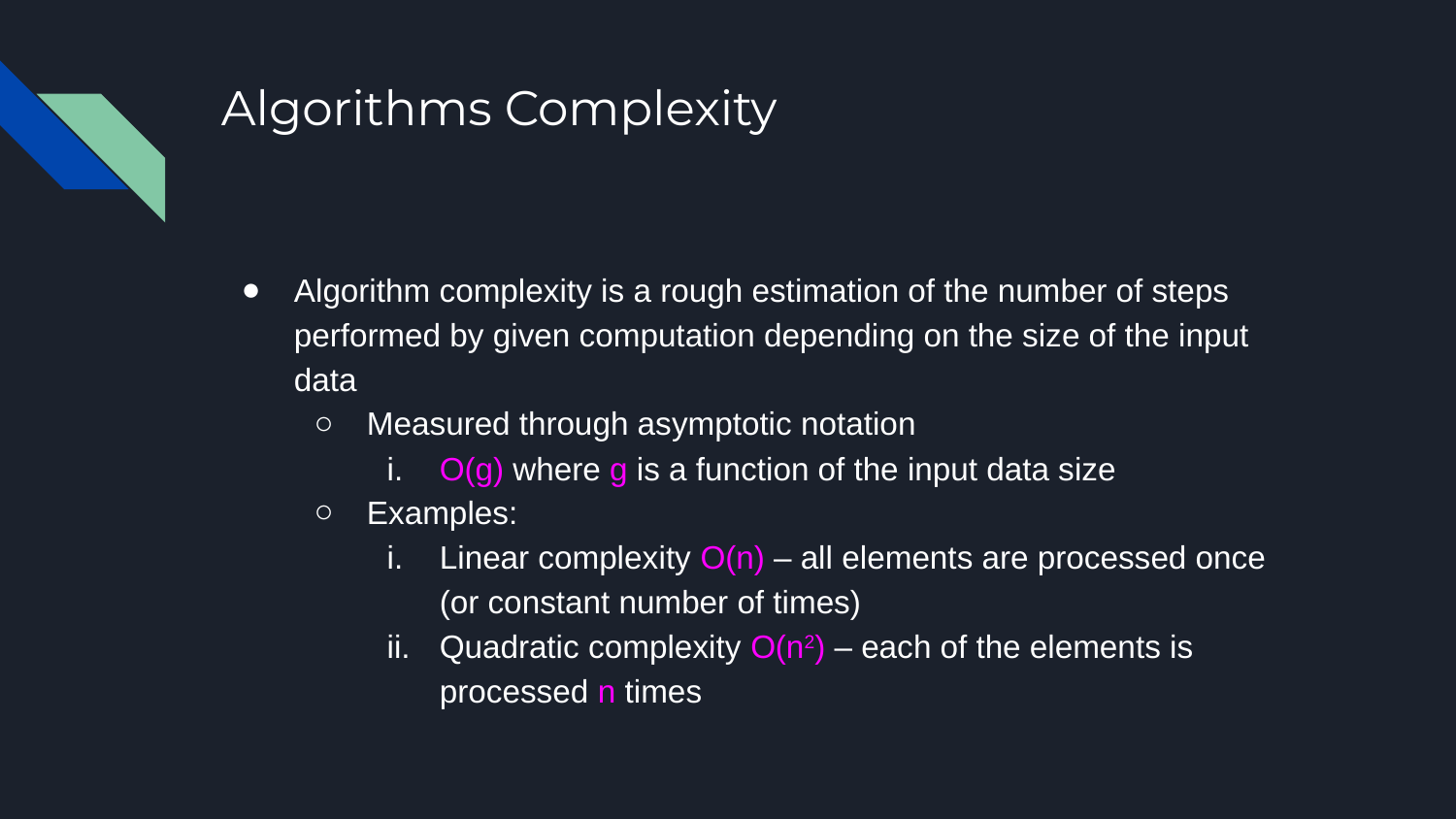

# Algorithms Complexity
Algorithm complexity is a rough estimation of the number of steps performed by given computation depending on the size of the input data
Measured through asymptotic notation
O(g) where g is a function of the input data size
Examples:
Linear complexity O(n) – all elements are processed once (or constant number of times)
Quadratic complexity O(n2) – each of the elements is processed n times